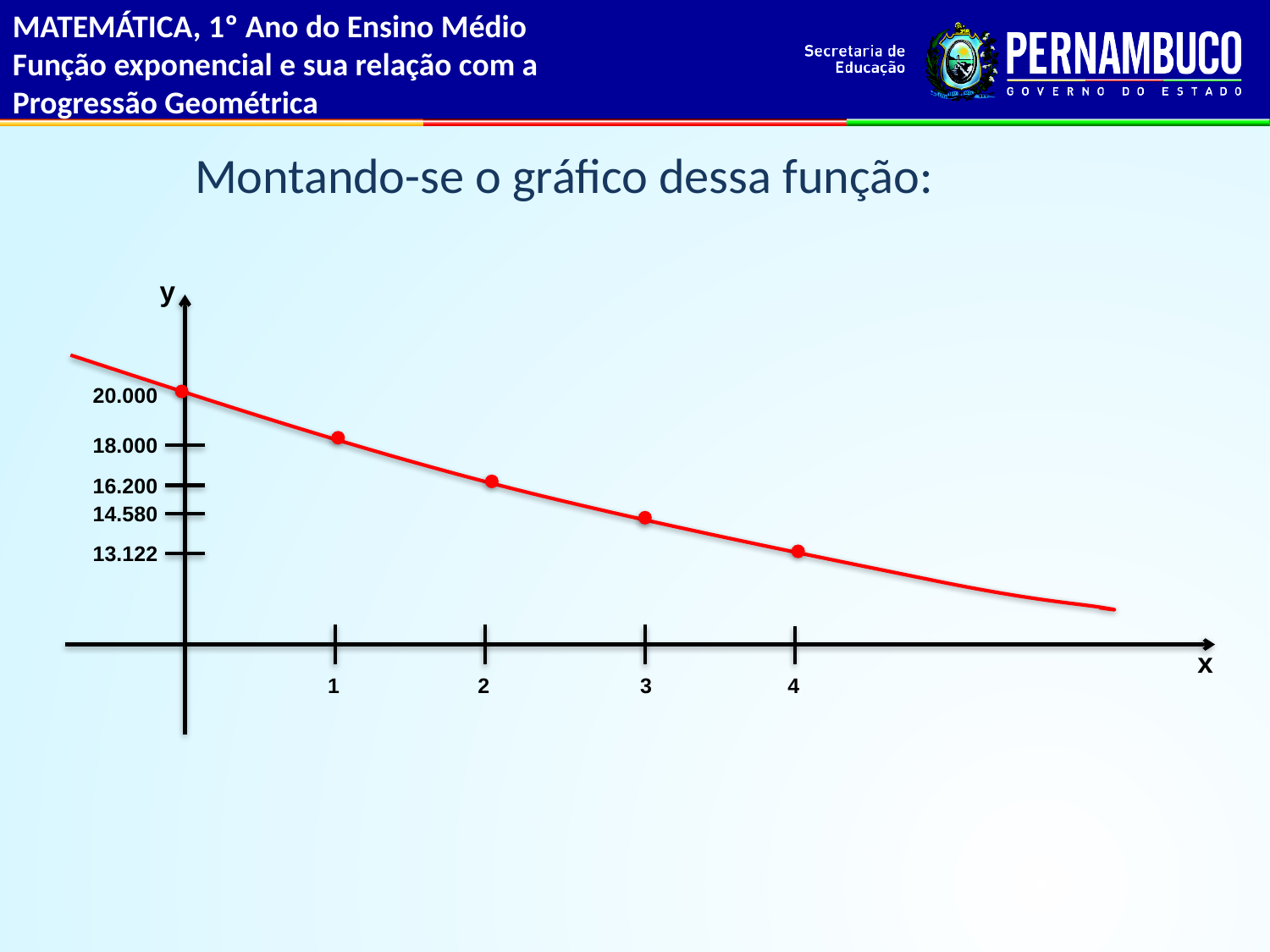

MATEMÁTICA, 1º Ano do Ensino Médio
Função exponencial e sua relação com a
Progressão Geométrica
	Montando-se o gráfico dessa função:

y

20.000

18.000

16.200

14.580

13.122

x
1
2
3
4